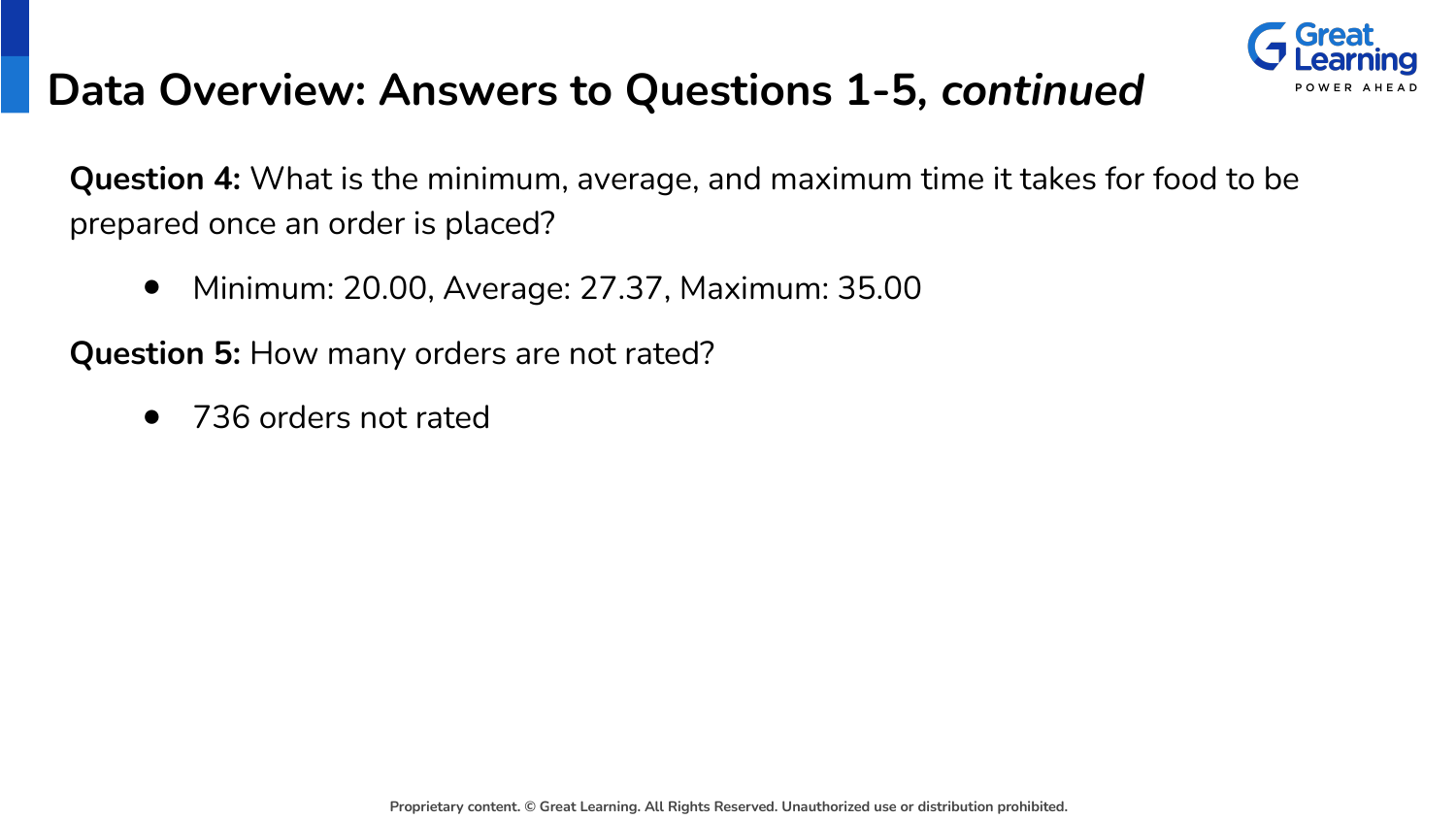

# Data Overview: Answers to Questions 1-5, continued
Question 4: What is the minimum, average, and maximum time it takes for food to be prepared once an order is placed?
Minimum: 20.00, Average: 27.37, Maximum: 35.00
Question 5: How many orders are not rated?
736 orders not rated